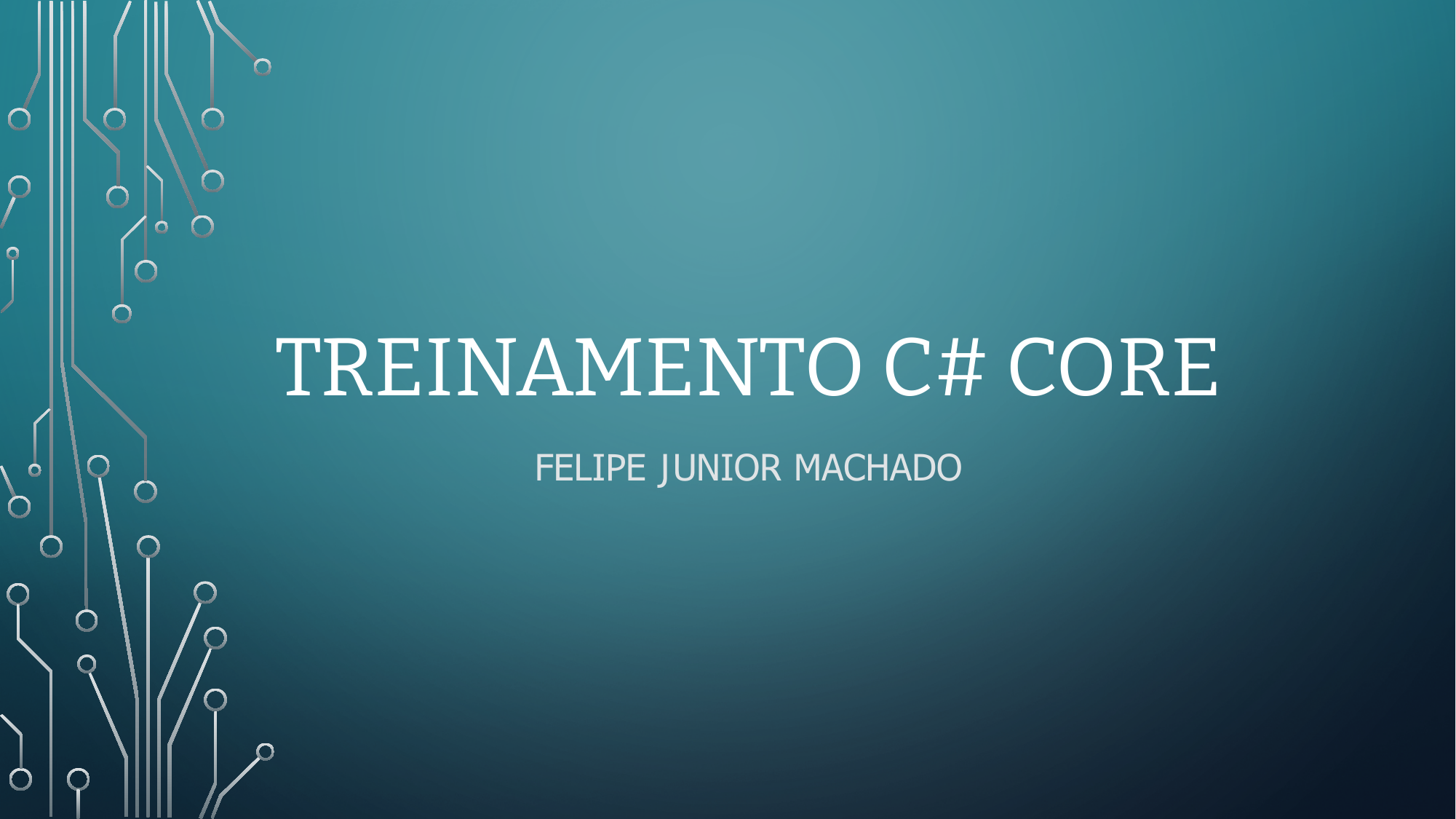

# TREINAMENTO C# CORE
Felipe junior machado